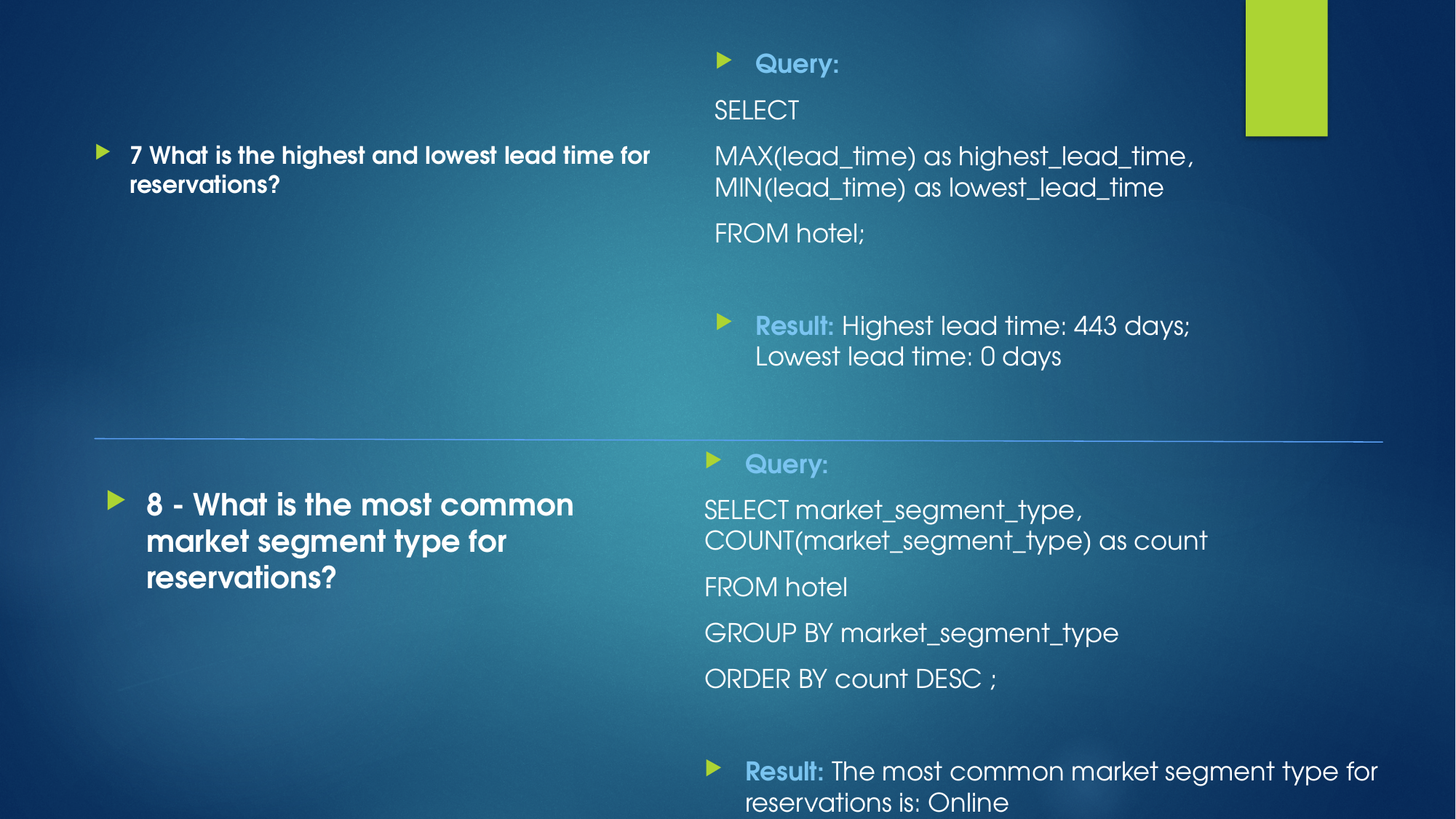

Query:
SELECT
MAX(lead_time) as highest_lead_time, MIN(lead_time) as lowest_lead_time
FROM hotel;

Result: Highest lead time: 443 days; Lowest lead time: 0 days
7 What is the highest and lowest lead time for reservations?
Query:
SELECT market_segment_type, COUNT(market_segment_type) as count
FROM hotel
GROUP BY market_segment_type
ORDER BY count DESC ;

Result: The most common market segment type for reservations is: Online
8 - What is the most common market segment type for reservations?